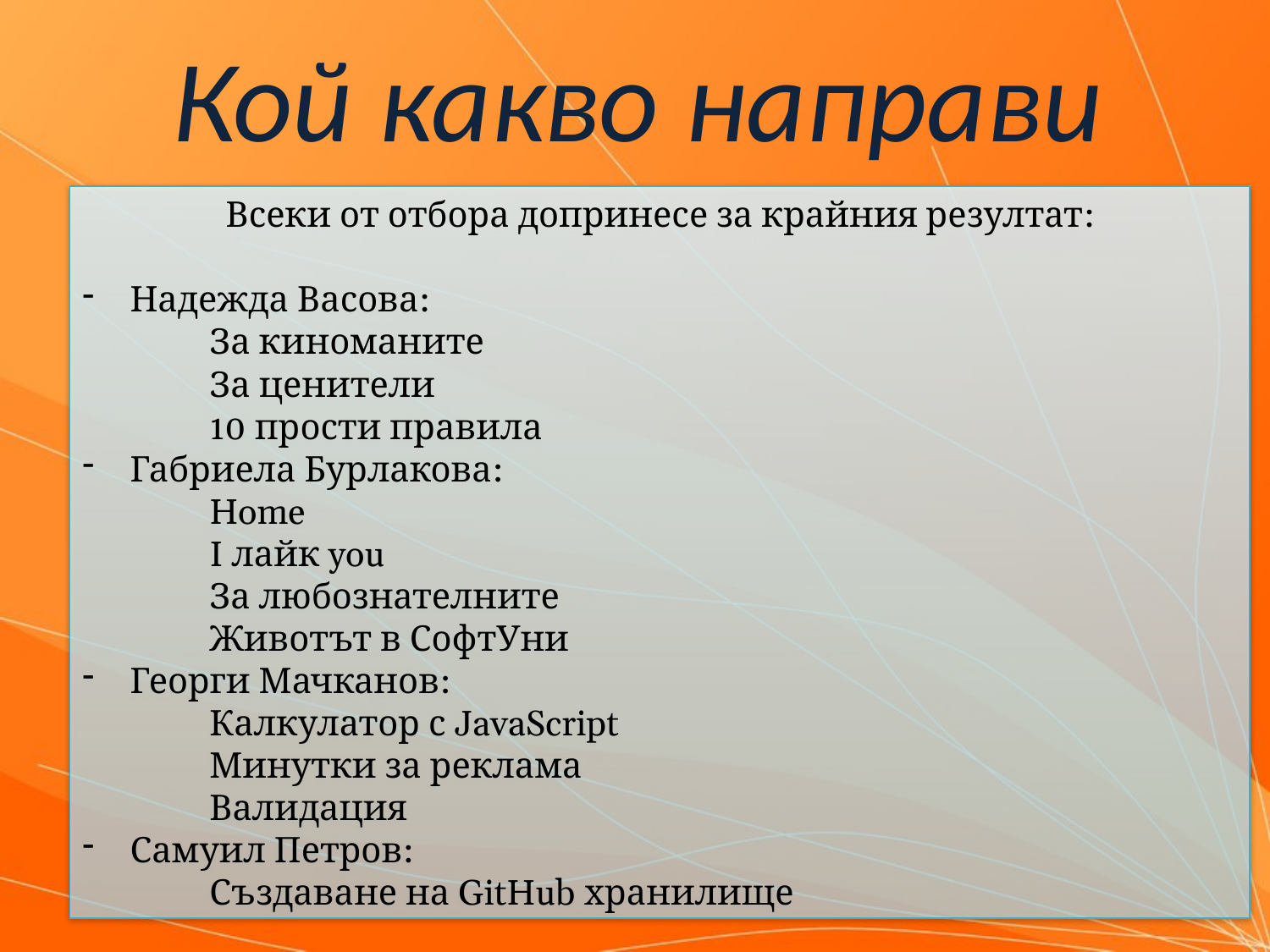

# Кой какво направи
Всеки от отбора допринесе за крайния резултат:

Надежда Васова:
	За киноманите
	За ценители
	10 прости правила
Габриела Бурлакова:
	Home
	I лайк you
	За любознателните
	Животът в СофтУни
Георги Мачканов:
	Калкулатор с JavaScript
	Минутки за реклама
	Валидация
Самуил Петров:
	Създаване на GitHub хранилище